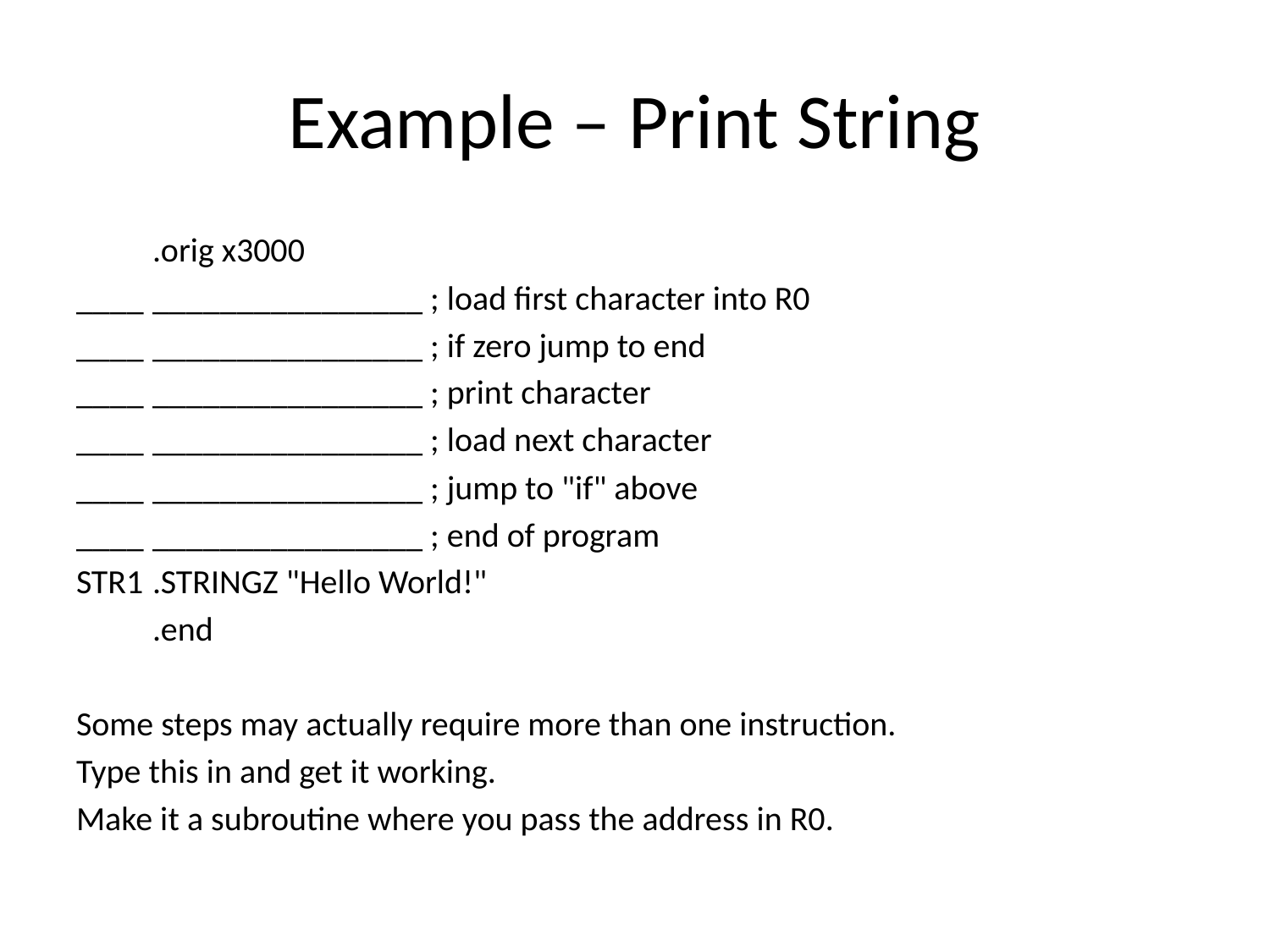

# Example – Print String
	.orig x3000
____	________________ ; load first character into R0
____	________________ ; if zero jump to end
____	________________ ; print character
____	________________ ; load next character
____	________________ ; jump to "if" above
____	________________ ; end of program
STR1	.STRINGZ "Hello World!"
	.end

Some steps may actually require more than one instruction.
Type this in and get it working.
Make it a subroutine where you pass the address in R0.